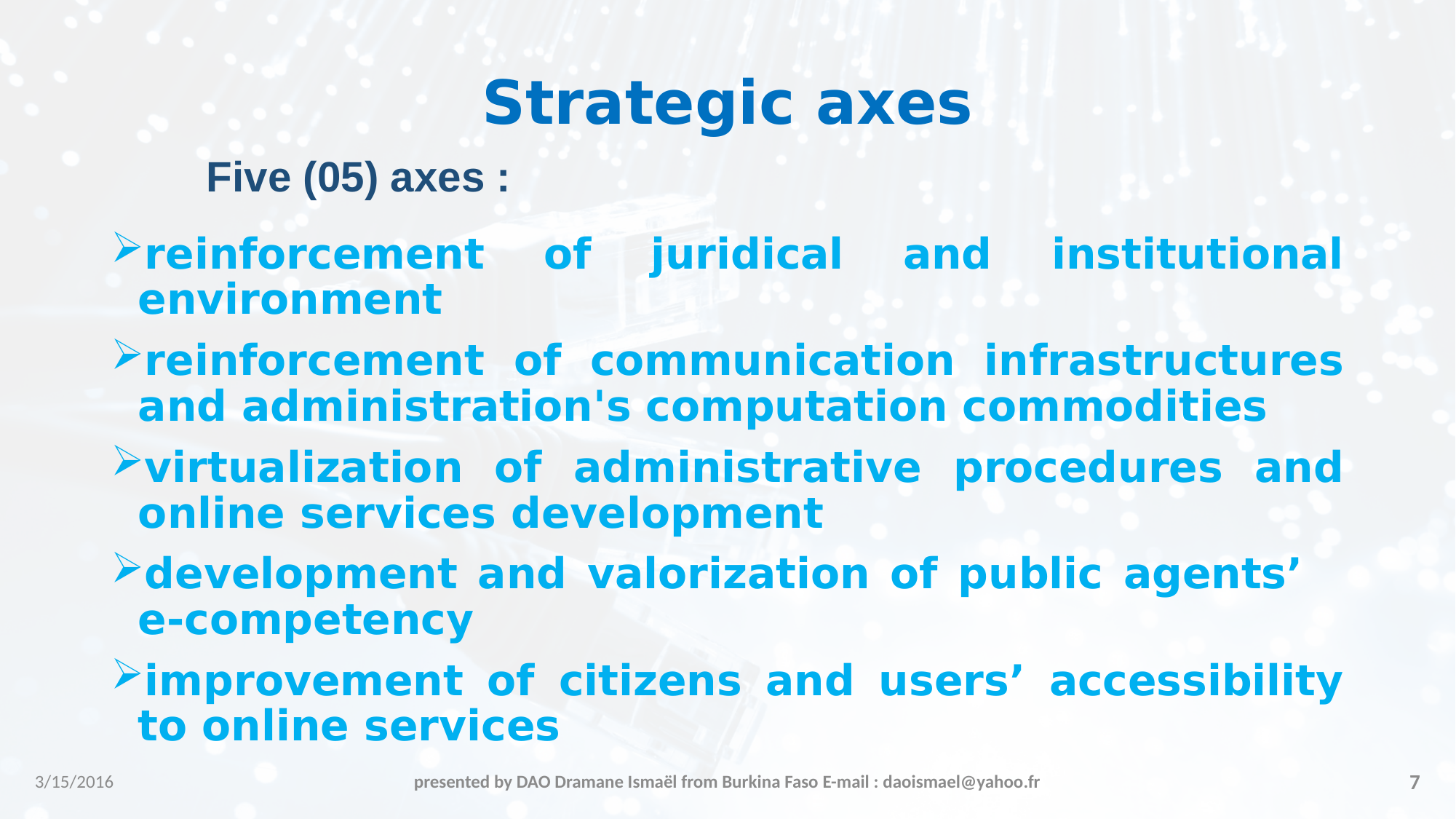

# Strategic axes
Five (05) axes :
reinforcement of juridical and institutional environment
reinforcement of communication infrastructures and administration's computation commodities
virtualization of administrative procedures and online services development
development and valorization of public agents’   e-competency
improvement of citizens and users’ accessibility to online services
3/15/2016
presented by DAO Dramane Ismaël from Burkina Faso E-mail : daoismael@yahoo.fr
7